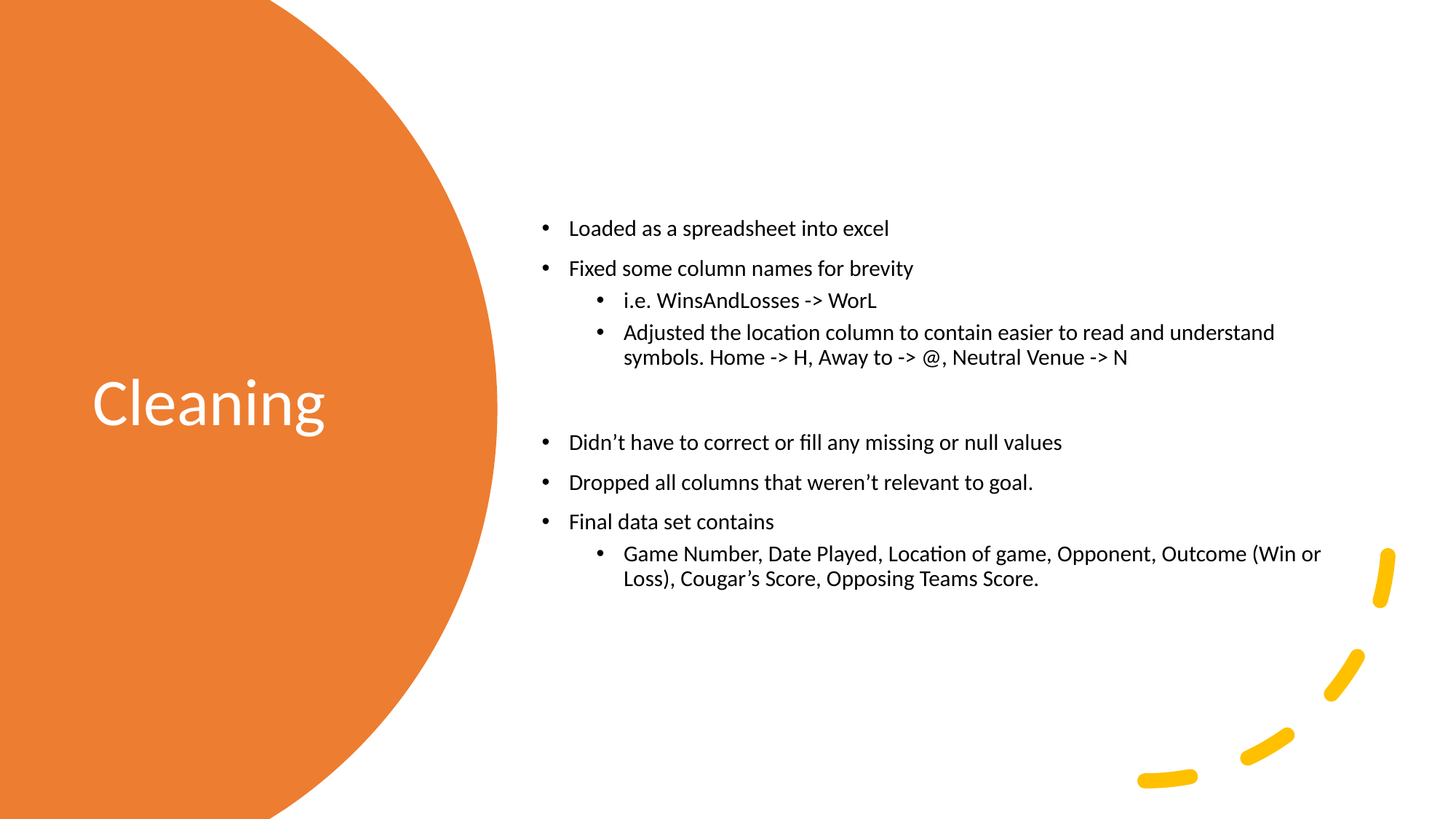

Loaded as a spreadsheet into excel
Fixed some column names for brevity
i.e. WinsAndLosses -> WorL
Adjusted the location column to contain easier to read and understand symbols. Home -> H, Away to -> @, Neutral Venue -> N

Didn’t have to correct or fill any missing or null values
Dropped all columns that weren’t relevant to goal.
Final data set contains
Game Number, Date Played, Location of game, Opponent, Outcome (Win or Loss), Cougar’s Score, Opposing Teams Score.
# Cleaning